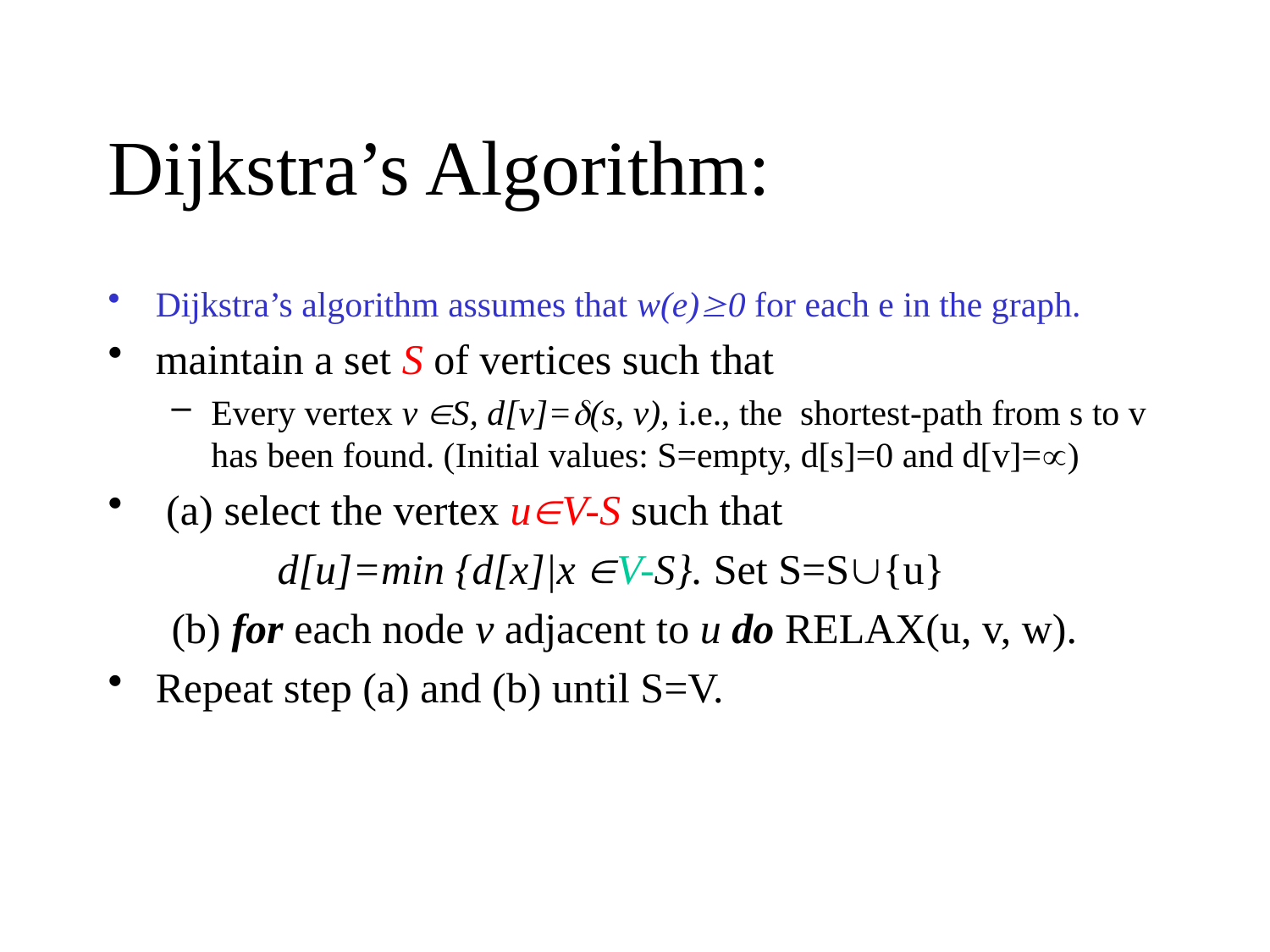

# Dijkstra’s Algorithm:
Dijkstra’s algorithm assumes that w(e)≥0 for each e in the graph.
maintain a set S of vertices such that
Every vertex v ∈S, d[v]=δ(s, v), i.e., the  shortest-path from s to v has been found. (Initial values: S=empty, d[s]=0 and d[v]=∝)
 (a) select the vertex u∈V-S such that
                d[u]=min {d[x]|x ∈V-S}. Set S=S∪{u}
      (b) for each node v adjacent to u do RELAX(u, v, w).
Repeat step (a) and (b) until S=V.